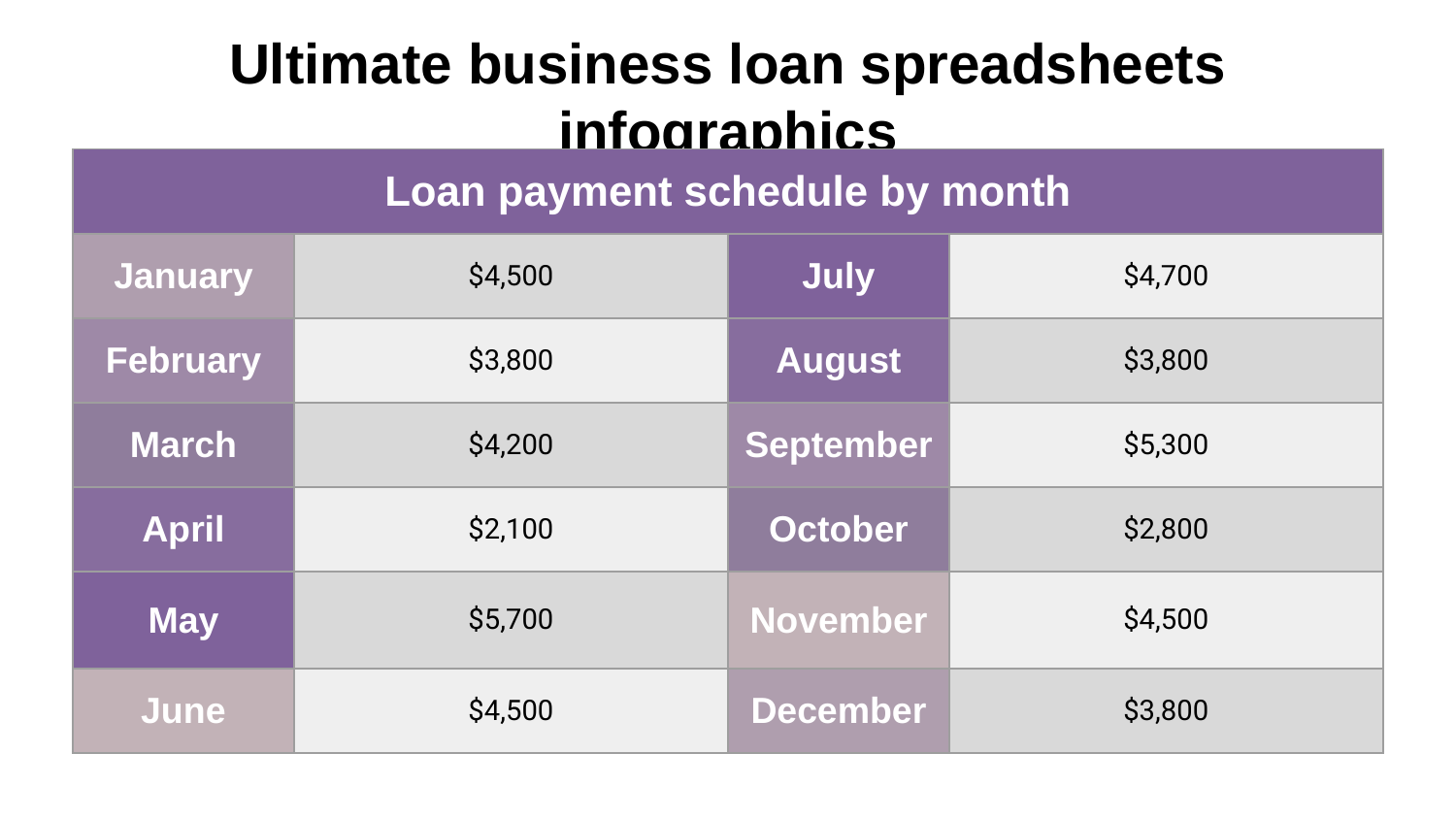

# Ultimate business loan spreadsheets infographics
| Loan payment schedule by month |  |  |  |
| --- | --- | --- | --- |
| January | $4,500 | July | $4,700 |
| February | $3,800 | August | $3,800 |
| March | $4,200 | September | $5,300 |
| April | $2,100 | October | $2,800 |
| May | $5,700 | November | $4,500 |
| June | $4,500 | December | $3,800 |